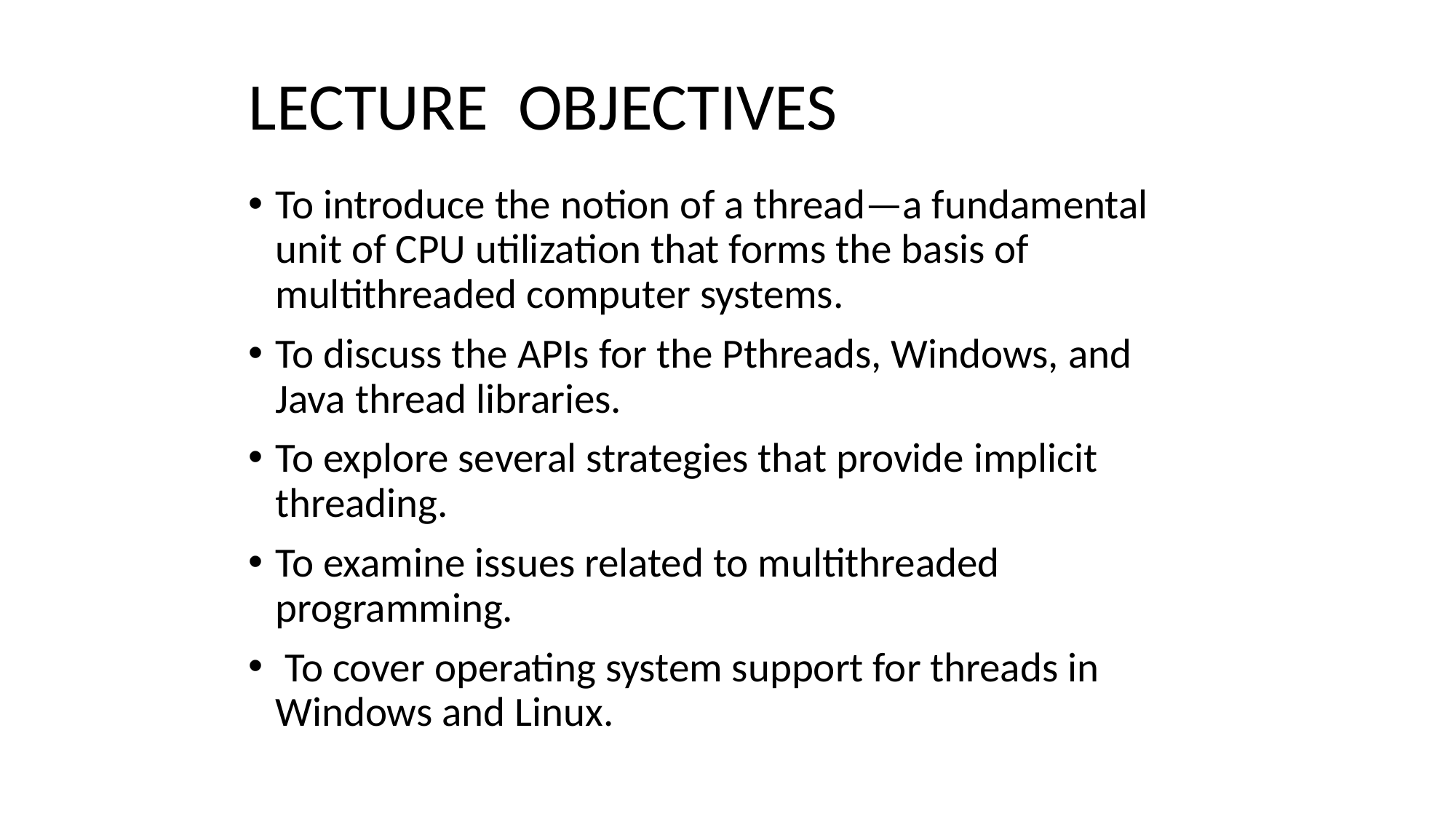

# LECTURE  OBJECTIVES
To introduce the notion of a thread—a fundamental unit of CPU utilization that forms the basis of multithreaded computer systems.
To discuss the APIs for the Pthreads, Windows, and Java thread libraries.
To explore several strategies that provide implicit threading.
To examine issues related to multithreaded programming.
 To cover operating system support for threads in Windows and Linux.